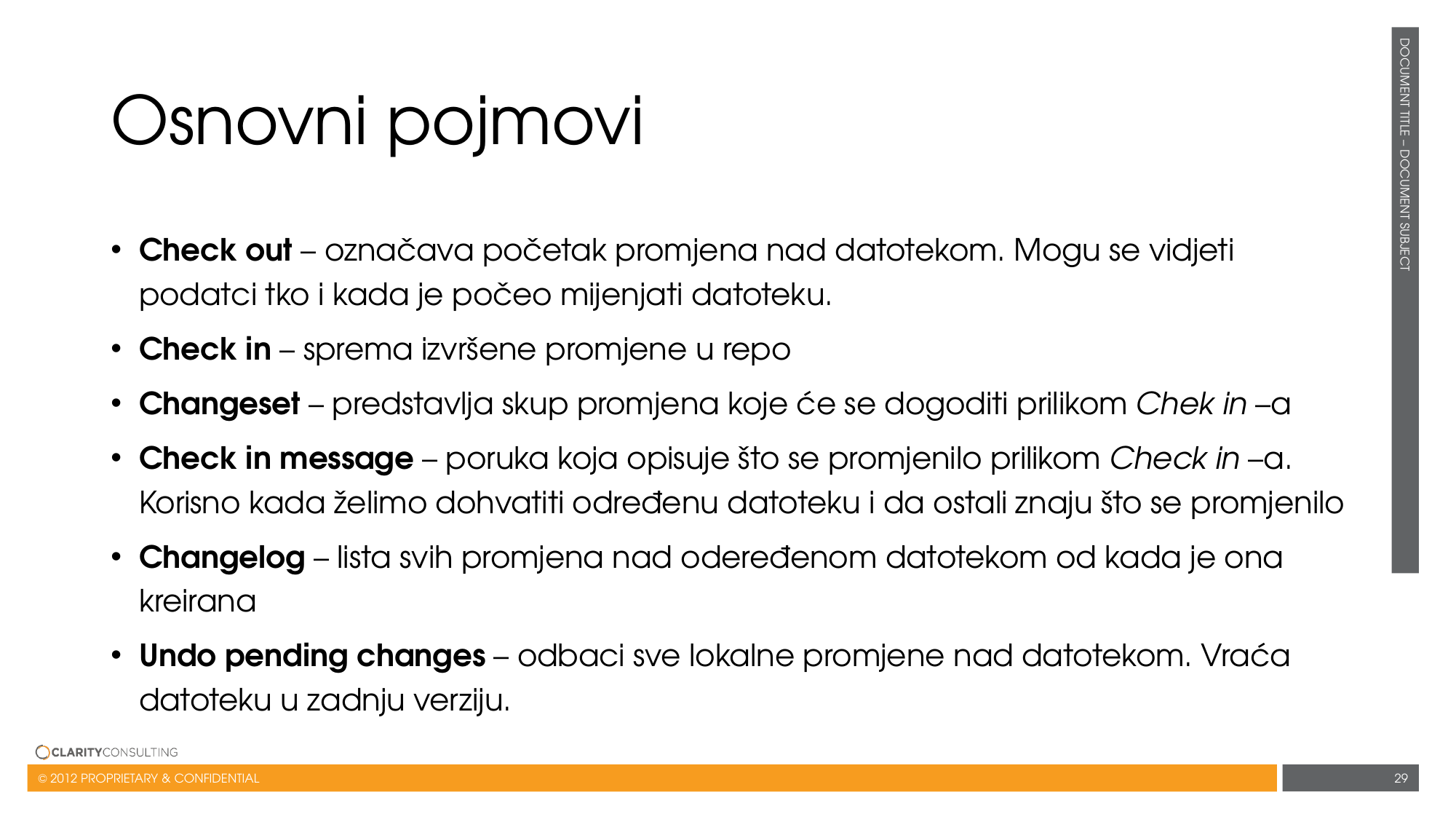

# Osnovni pojmovi
Check out – označava početak promjena nad datotekom. Mogu se vidjeti podatci tko i kada je počeo mijenjati datoteku.
Check in – sprema izvršene promjene u repo
Changeset – predstavlja skup promjena koje će se dogoditi prilikom Chek in –a
Check in message – poruka koja opisuje što se promjenilo prilikom Check in –a. Korisno kada želimo dohvatiti određenu datoteku i da ostali znaju što se promjenilo
Changelog – lista svih promjena nad odeređenom datotekom od kada je ona kreirana
Undo pending changes – odbaci sve lokalne promjene nad datotekom. Vraća datoteku u zadnju verziju.